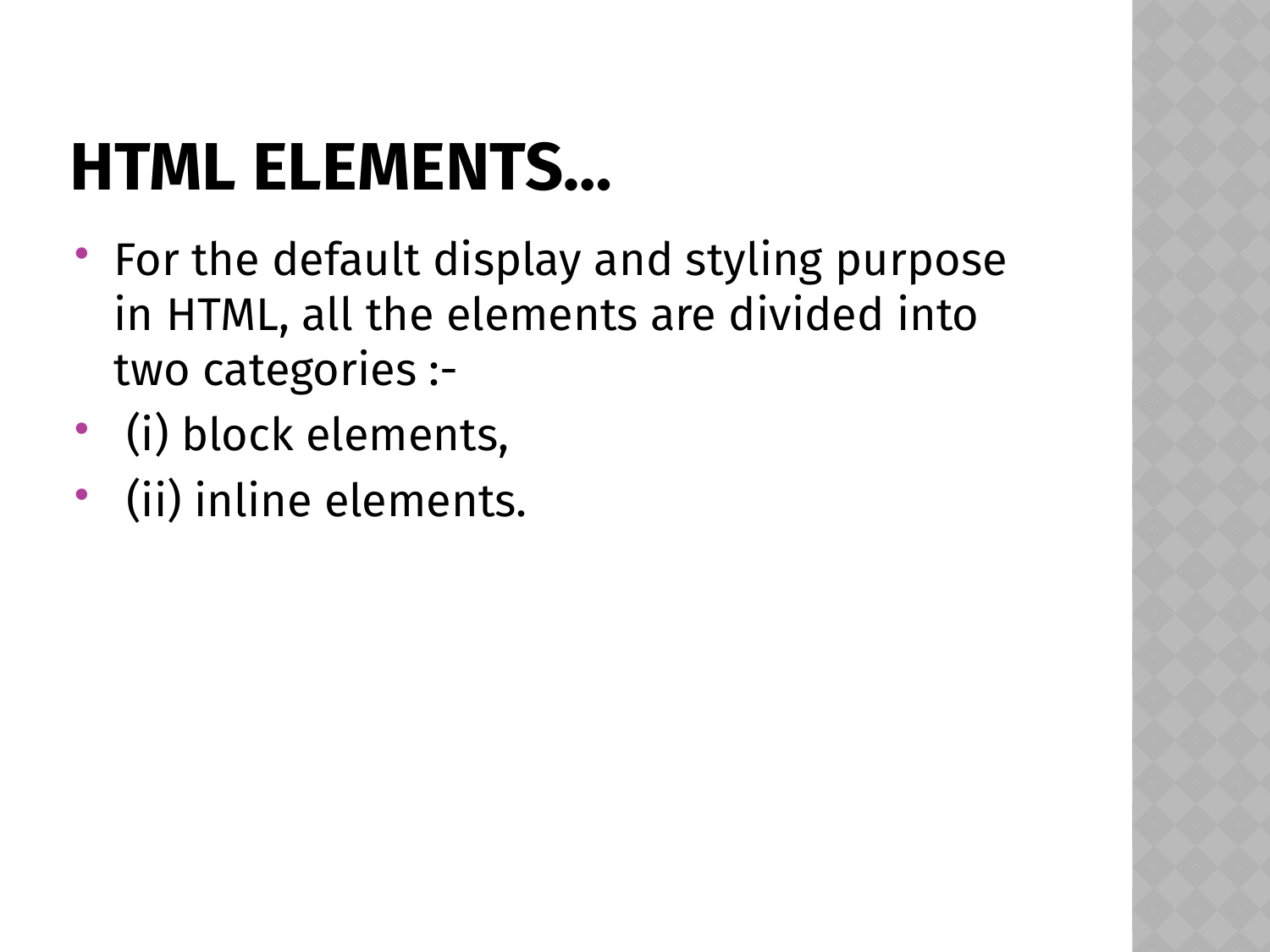

# Html elements…
For the default display and styling purpose in HTML, all the elements are divided into two categories :-
 (i) block elements,
 (ii) inline elements.